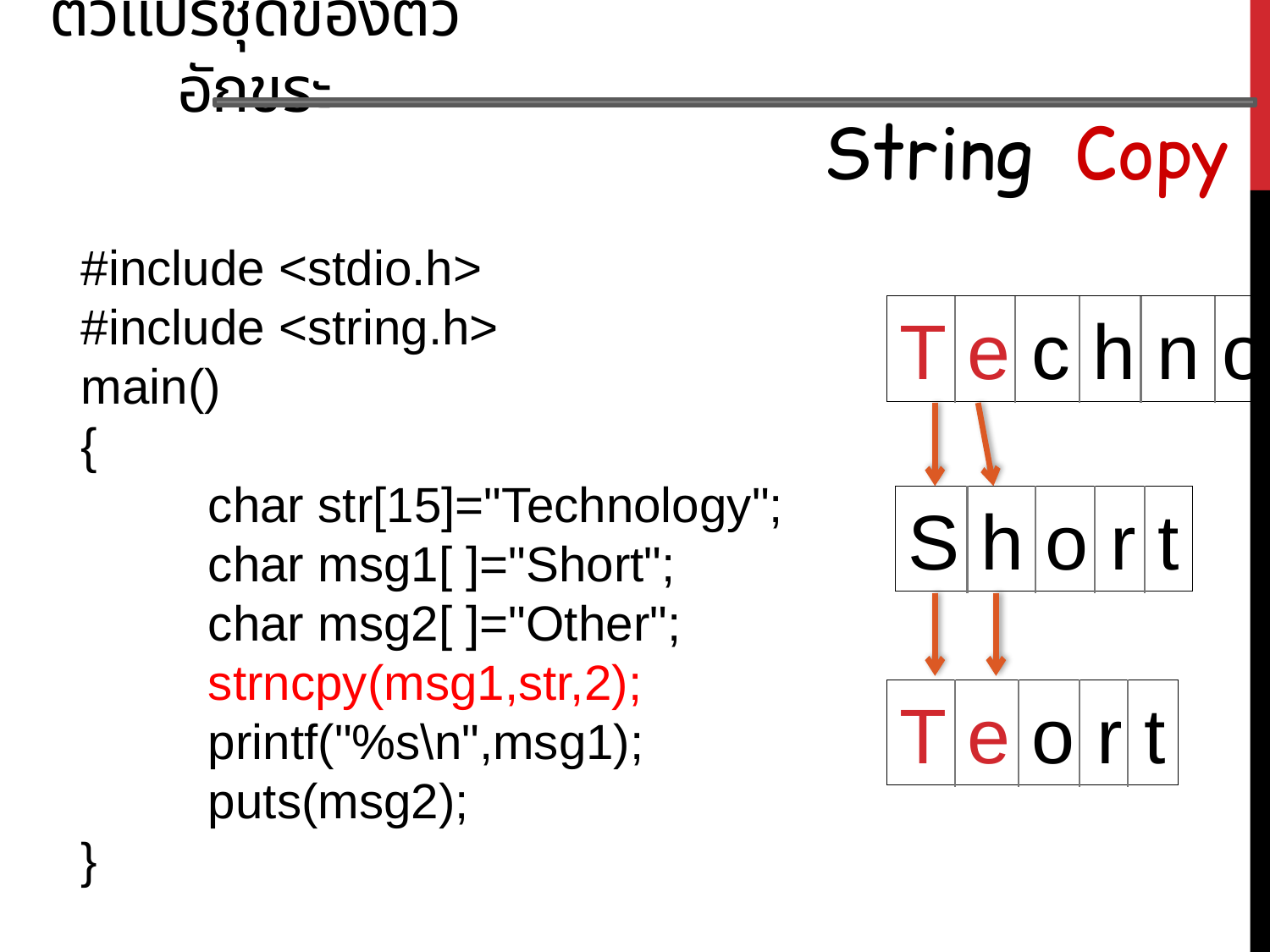

ตัวแปรชุดของตัวอักขระ

String  Copy
#include <stdio.h>
#include <string.h>
main()
{
	char str[15]="Technology";
	char msg1[ ]="Short";
	char msg2[ ]="Other";
	strncpy(msg1,str,2);
	printf("%s\n",msg1);
	puts(msg2);
}
T e c h n o
S h o r t
T e o r t
Teort
Other